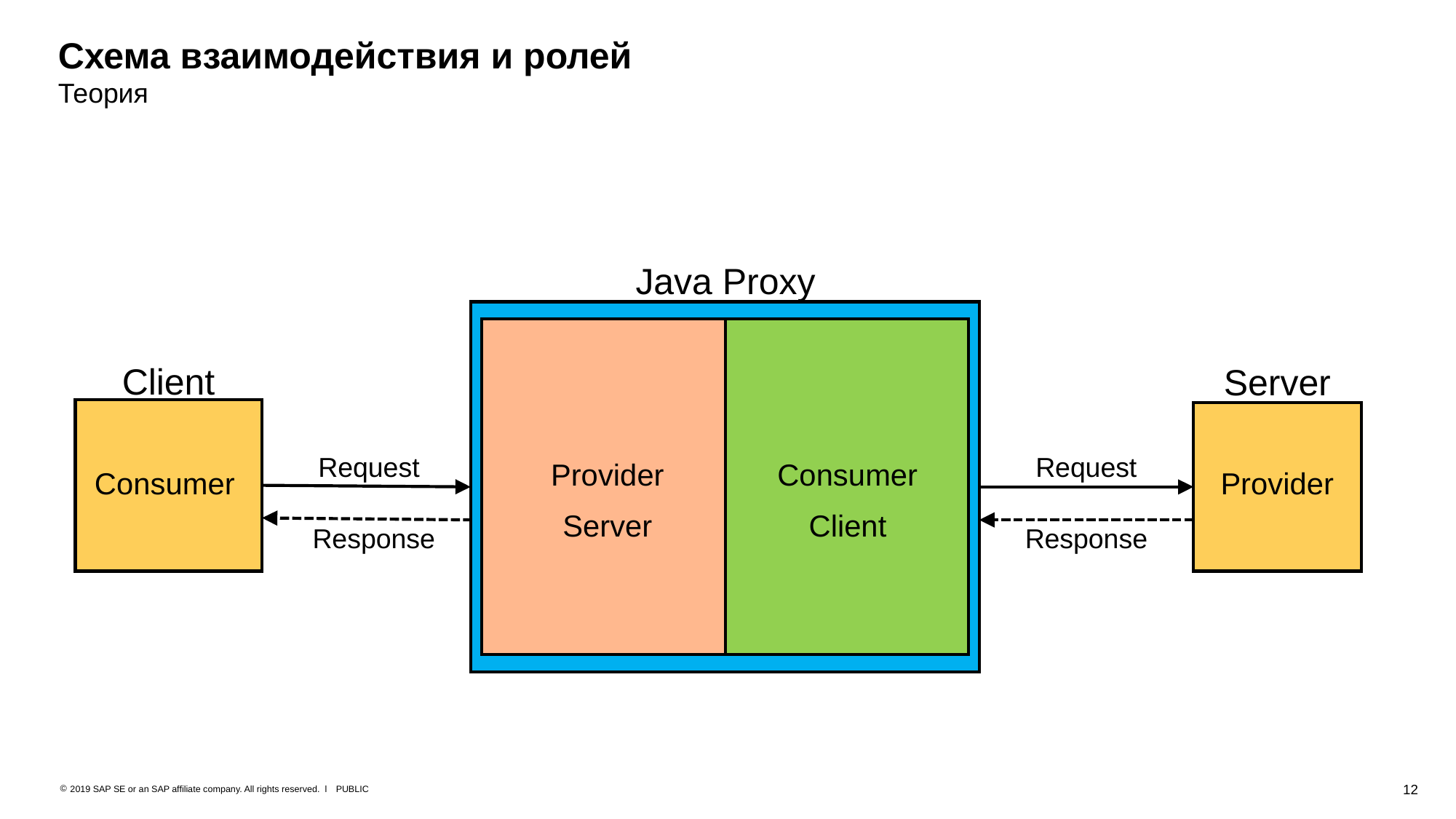

# Cхема взаимодействия и ролей Теория
Java Proxy

Client
Server

Request
Request
Consumer
Client
Provider
Server
Provider
Consumer
Response
Response